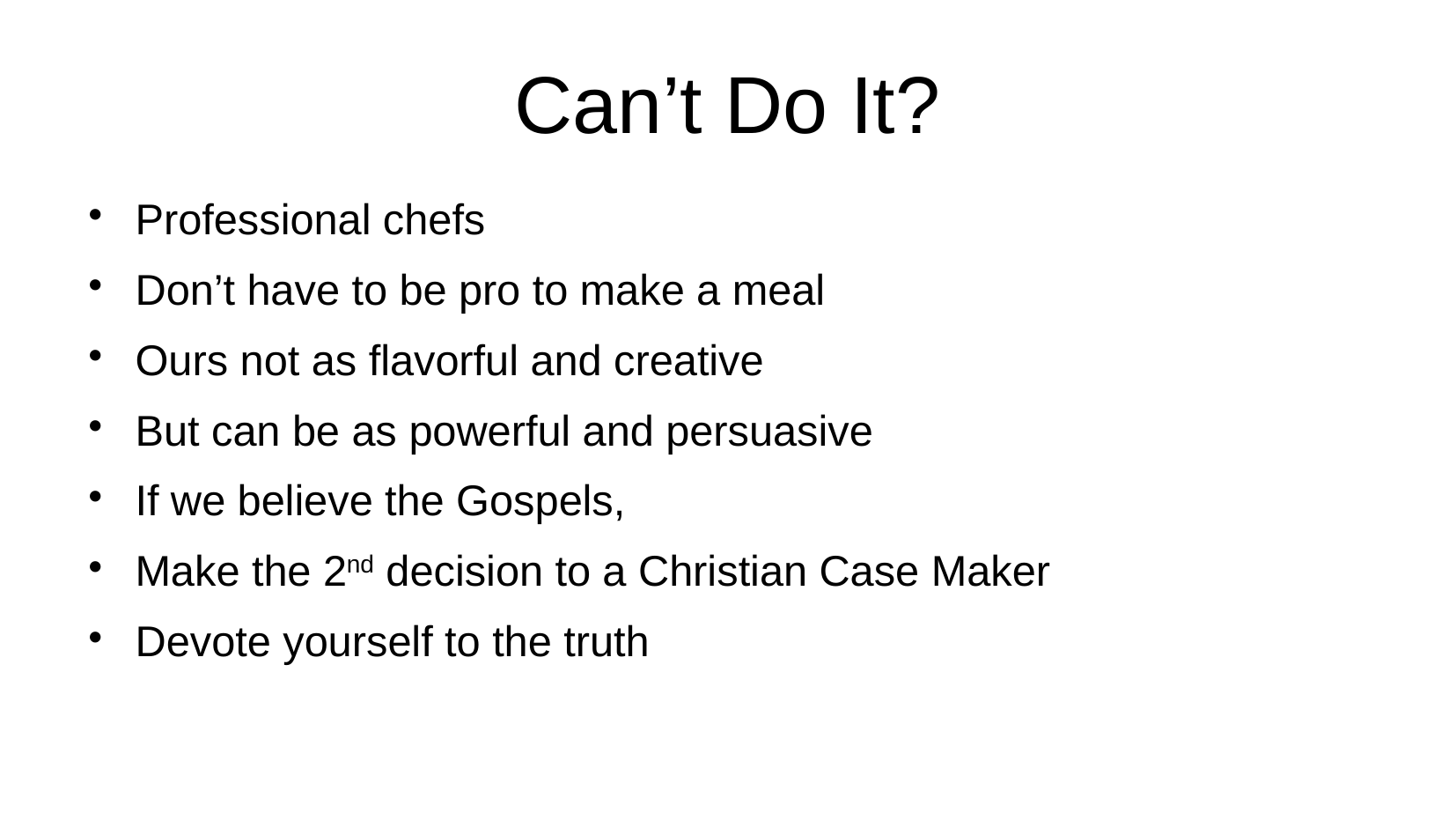

# Can’t Do It?
Professional chefs
Don’t have to be pro to make a meal
Ours not as flavorful and creative
But can be as powerful and persuasive
If we believe the Gospels,
Make the 2nd decision to a Christian Case Maker
Devote yourself to the truth